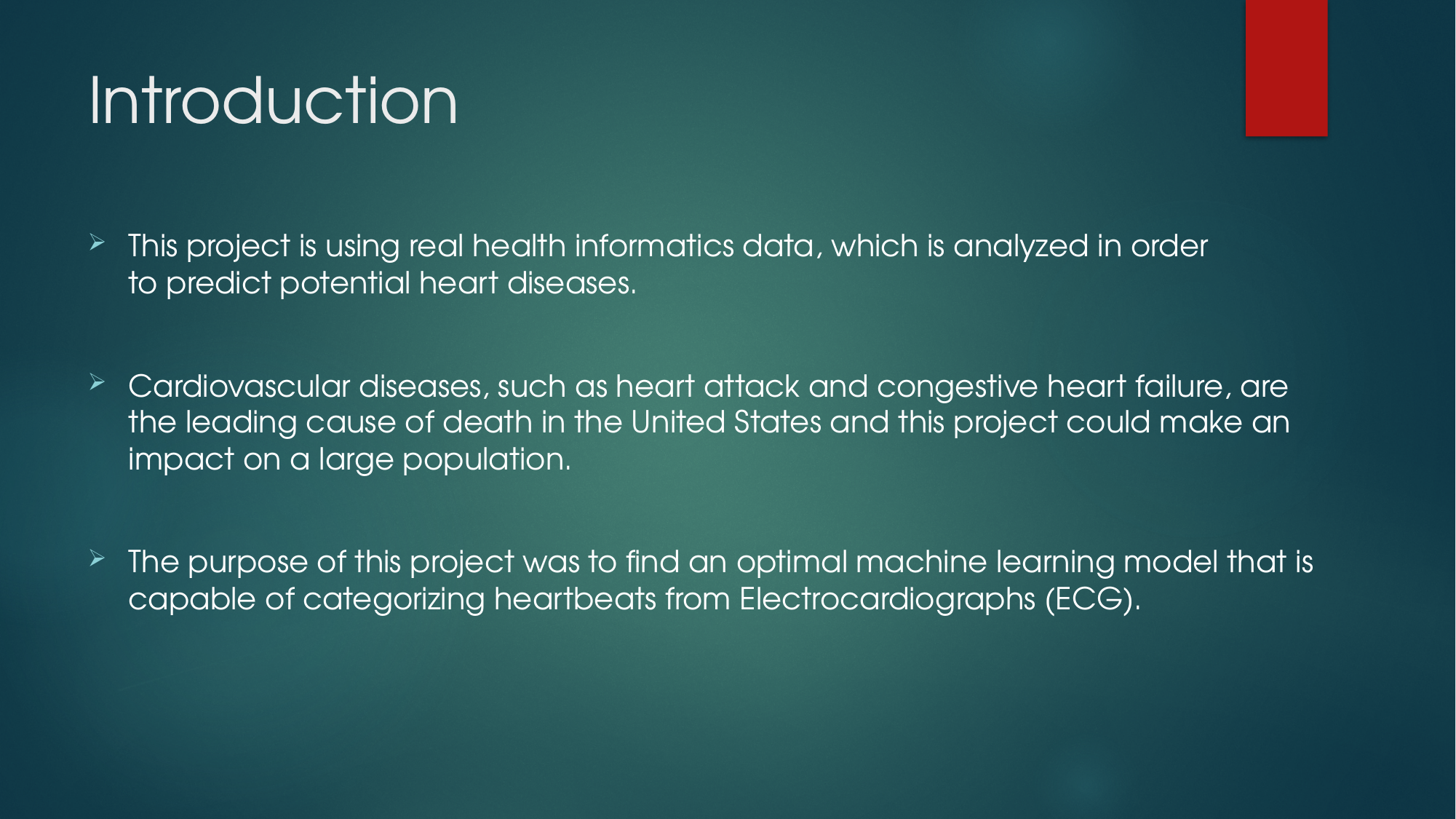

# Introduction
This project is using real health informatics data, which is analyzed in order to predict potential heart diseases.

Cardiovascular diseases, such as heart attack and congestive heart failure, are the leading cause of death in the United States and this project could make an impact on a large population.

The purpose of this project was to find an optimal machine learning model that is capable of categorizing heartbeats from Electrocardiographs (ECG).